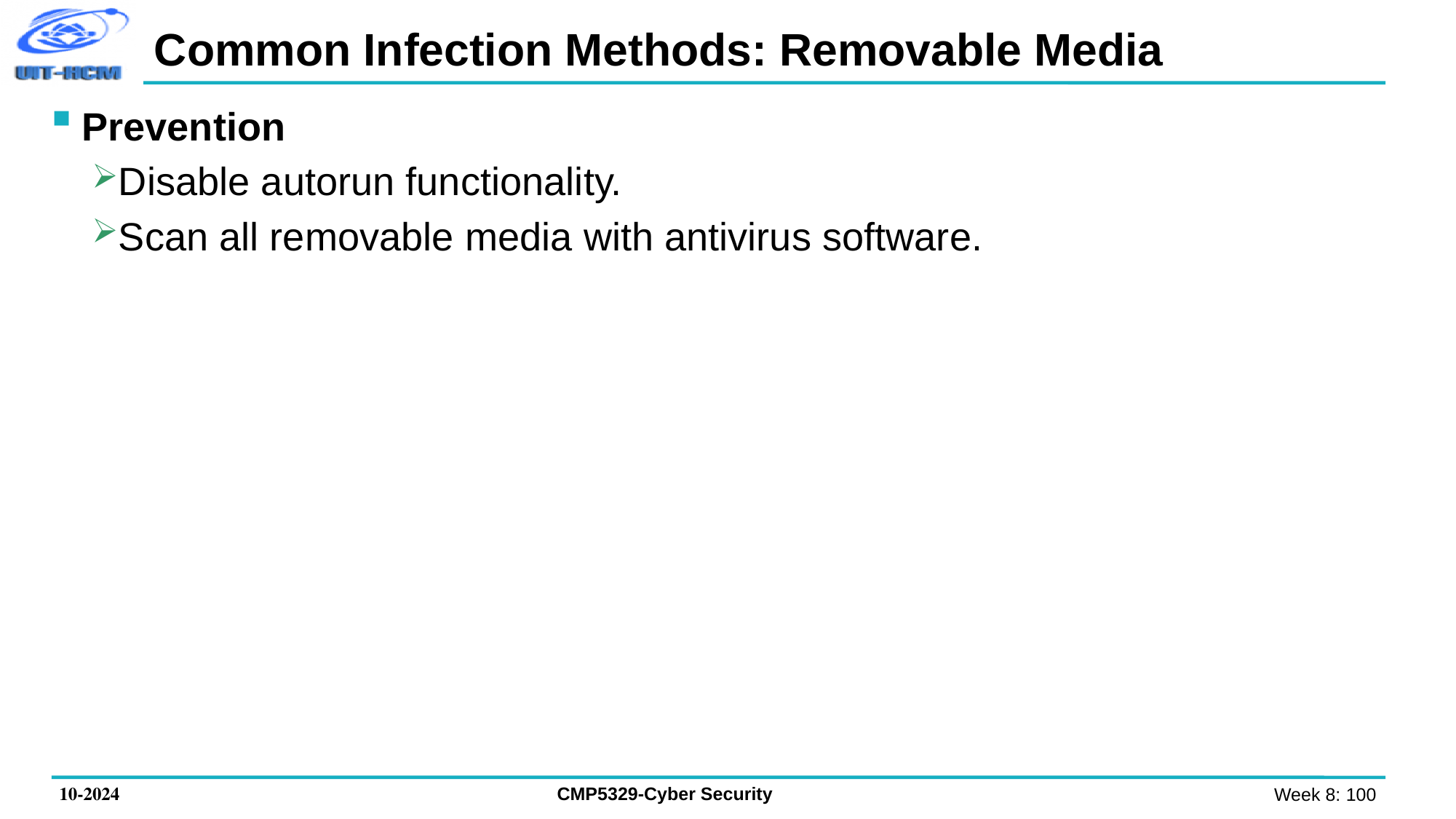

# Common Infection Methods: Removable Media
Prevention
Disable autorun functionality.
Scan all removable media with antivirus software.